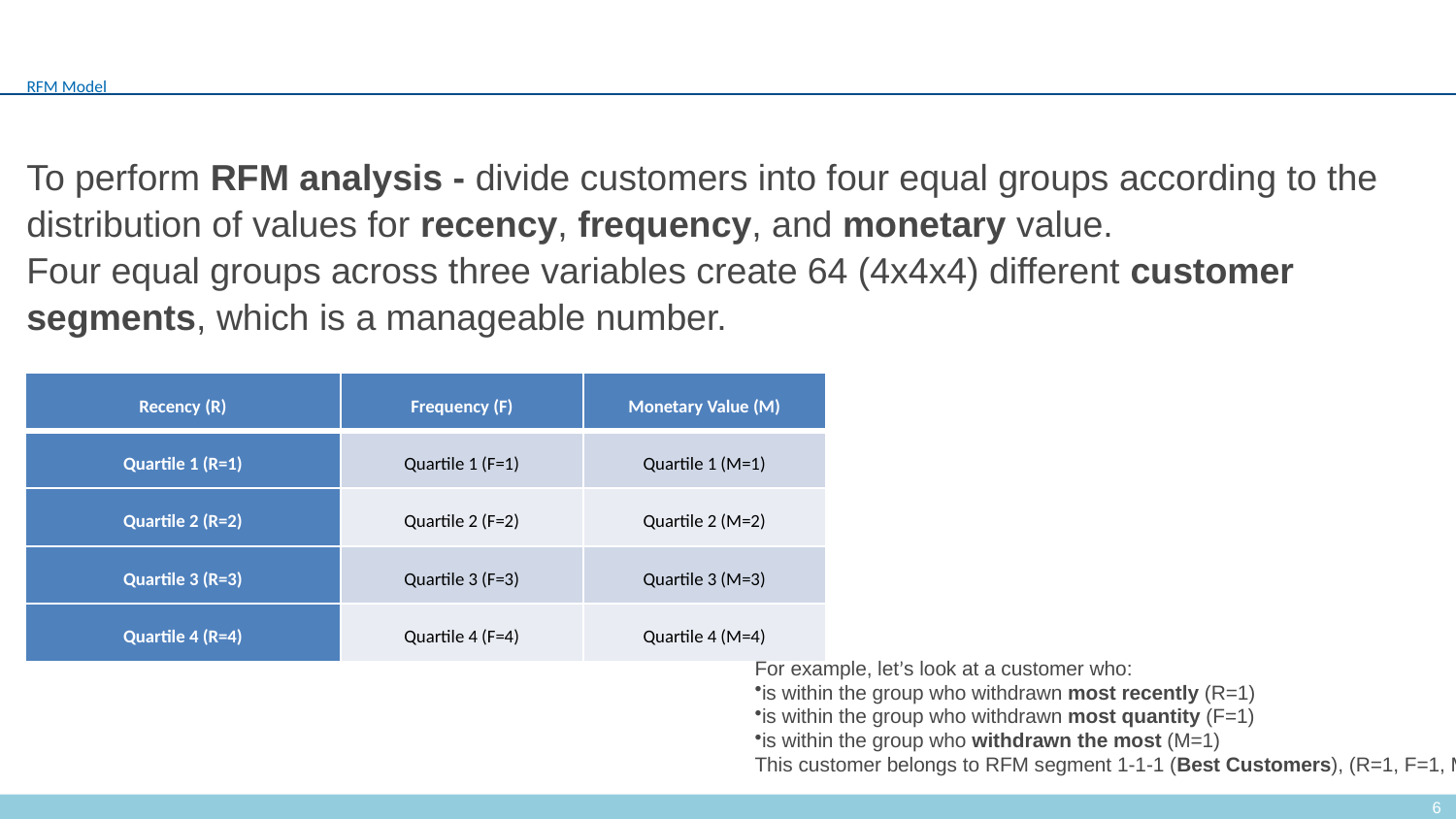

# RFM Model
To perform RFM analysis - divide customers into four equal groups according to the distribution of values for recency, frequency, and monetary value.
Four equal groups across three variables create 64 (4x4x4) different customer segments, which is a manageable number.

| Recency (R) | Frequency (F) | Monetary Value (M) |
| --- | --- | --- |
| Quartile 1 (R=1) | Quartile 1 (F=1) | Quartile 1 (M=1) |
| Quartile 2 (R=2) | Quartile 2 (F=2) | Quartile 2 (M=2) |
| Quartile 3 (R=3) | Quartile 3 (F=3) | Quartile 3 (M=3) |
| Quartile 4 (R=4) | Quartile 4 (F=4) | Quartile 4 (M=4) |
For example, let’s look at a customer who:
is within the group who withdrawn most recently (R=1)
is within the group who withdrawn most quantity (F=1)
is within the group who withdrawn the most (M=1)
This customer belongs to RFM segment 1-1-1 (Best Customers), (R=1, F=1, M=1)